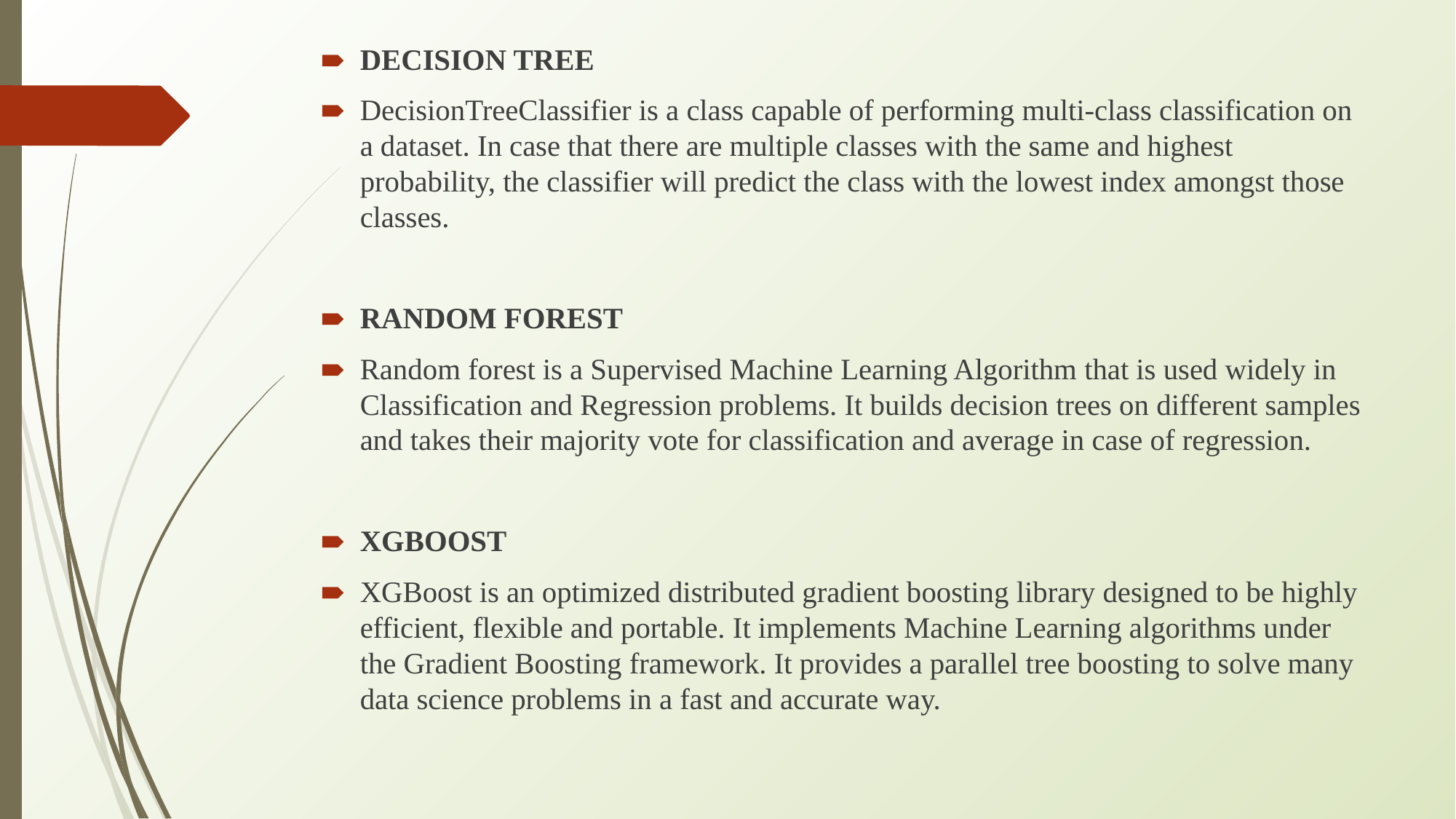

DECISION TREE
DecisionTreeClassifier is a class capable of performing multi-class classification on a dataset. In case that there are multiple classes with the same and highest probability, the classifier will predict the class with the lowest index amongst those classes.

RANDOM FOREST
Random forest is a Supervised Machine Learning Algorithm that is used widely in Classification and Regression problems. It builds decision trees on different samples and takes their majority vote for classification and average in case of regression.

XGBOOST
XGBoost is an optimized distributed gradient boosting library designed to be highly efficient, flexible and portable. It implements Machine Learning algorithms under the Gradient Boosting framework. It provides a parallel tree boosting to solve many data science problems in a fast and accurate way.